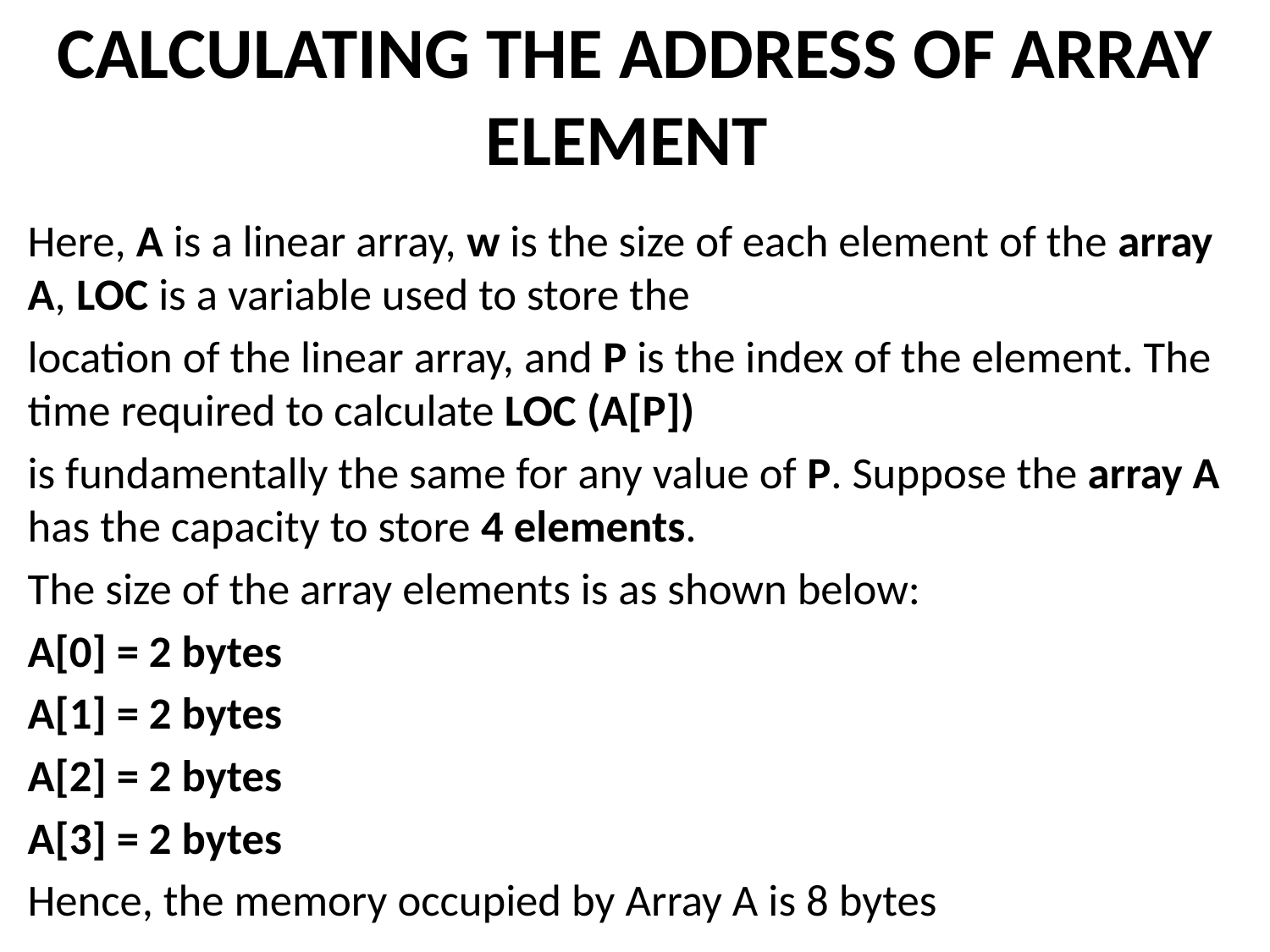

# CALCULATING THE ADDRESS OF ARRAY ELEMENT
Here, A is a linear array, w is the size of each element of the array A, LOC is a variable used to store the
location of the linear array, and P is the index of the element. The time required to calculate LOC (A[P])
is fundamentally the same for any value of P. Suppose the array A has the capacity to store 4 elements.
The size of the array elements is as shown below:
A[0] = 2 bytes
A[1] = 2 bytes
A[2] = 2 bytes
A[3] = 2 bytes
Hence, the memory occupied by Array A is 8 bytes